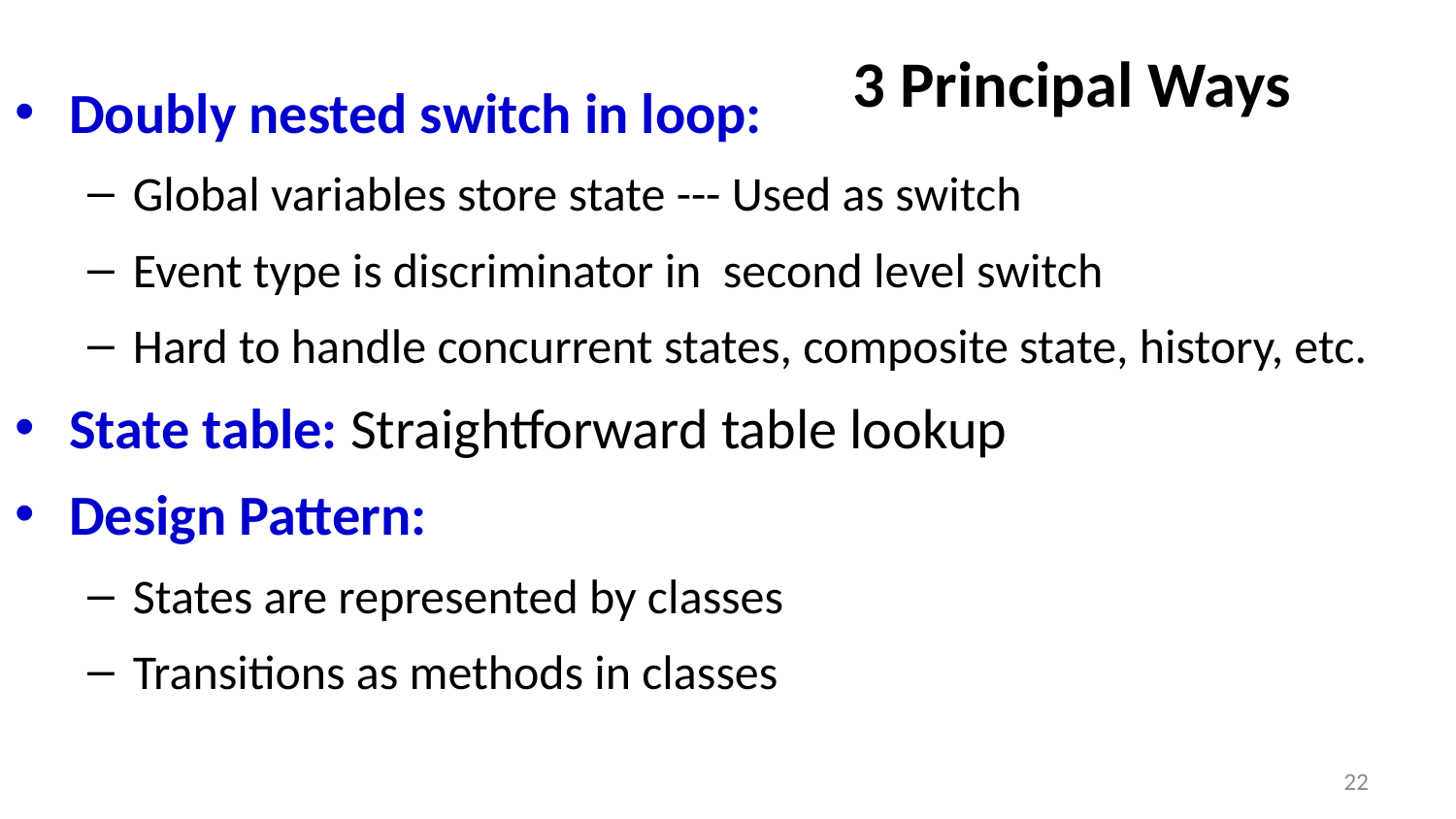

# 3 Principal Ways
Doubly nested switch in loop:
Global variables store state --- Used as switch
Event type is discriminator in  second level switch
Hard to handle concurrent states, composite state, history, etc.
State table: Straightforward table lookup
Design Pattern:
States are represented by classes
Transitions as methods in classes

22